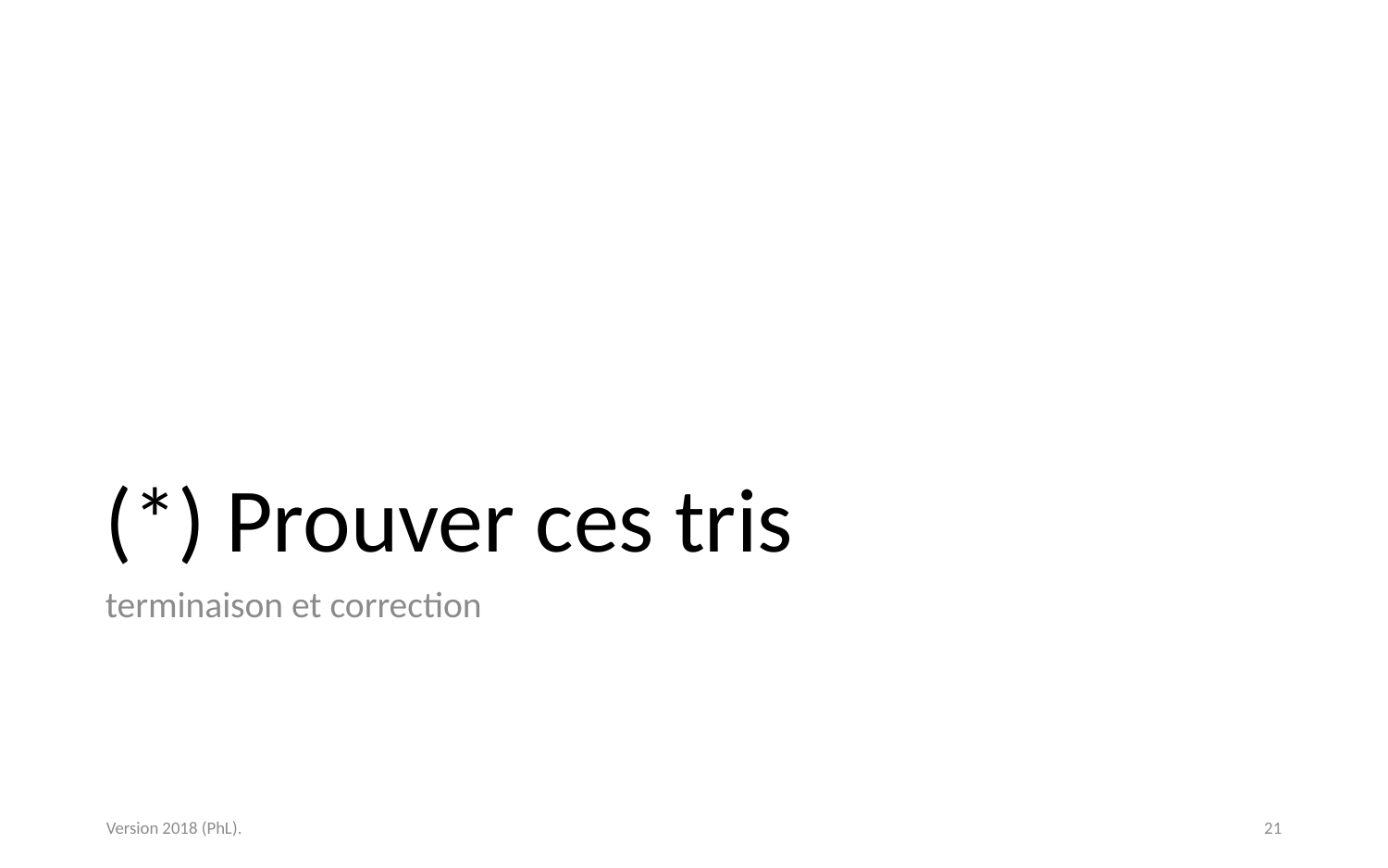

# (*) Prouver ces tris
terminaison et correction

Version 2018 (PhL).
21